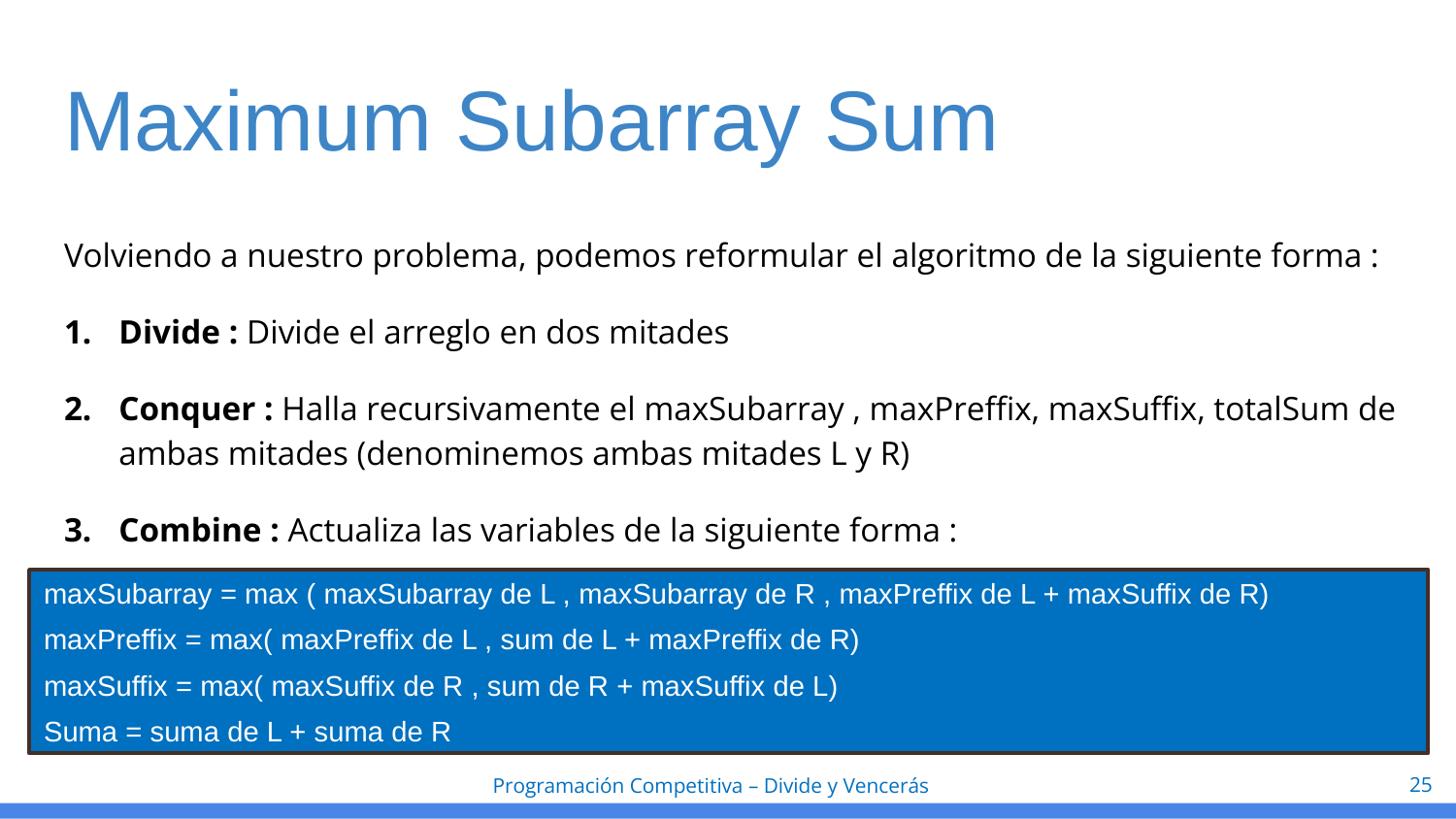

# Maximum Subarray Sum
Volviendo a nuestro problema, podemos reformular el algoritmo de la siguiente forma :
Divide : Divide el arreglo en dos mitades
Conquer : Halla recursivamente el maxSubarray , maxPreffix, maxSuffix, totalSum de ambas mitades (denominemos ambas mitades L y R)
Combine : Actualiza las variables de la siguiente forma :

maxSubarray = max ( maxSubarray de L , maxSubarray de R , maxPreffix de L + maxSuffix de R)
maxPreffix = max( maxPreffix de L , sum de L + maxPreffix de R)
maxSuffix = max( maxSuffix de R , sum de R + maxSuffix de L)
Suma = suma de L + suma de R